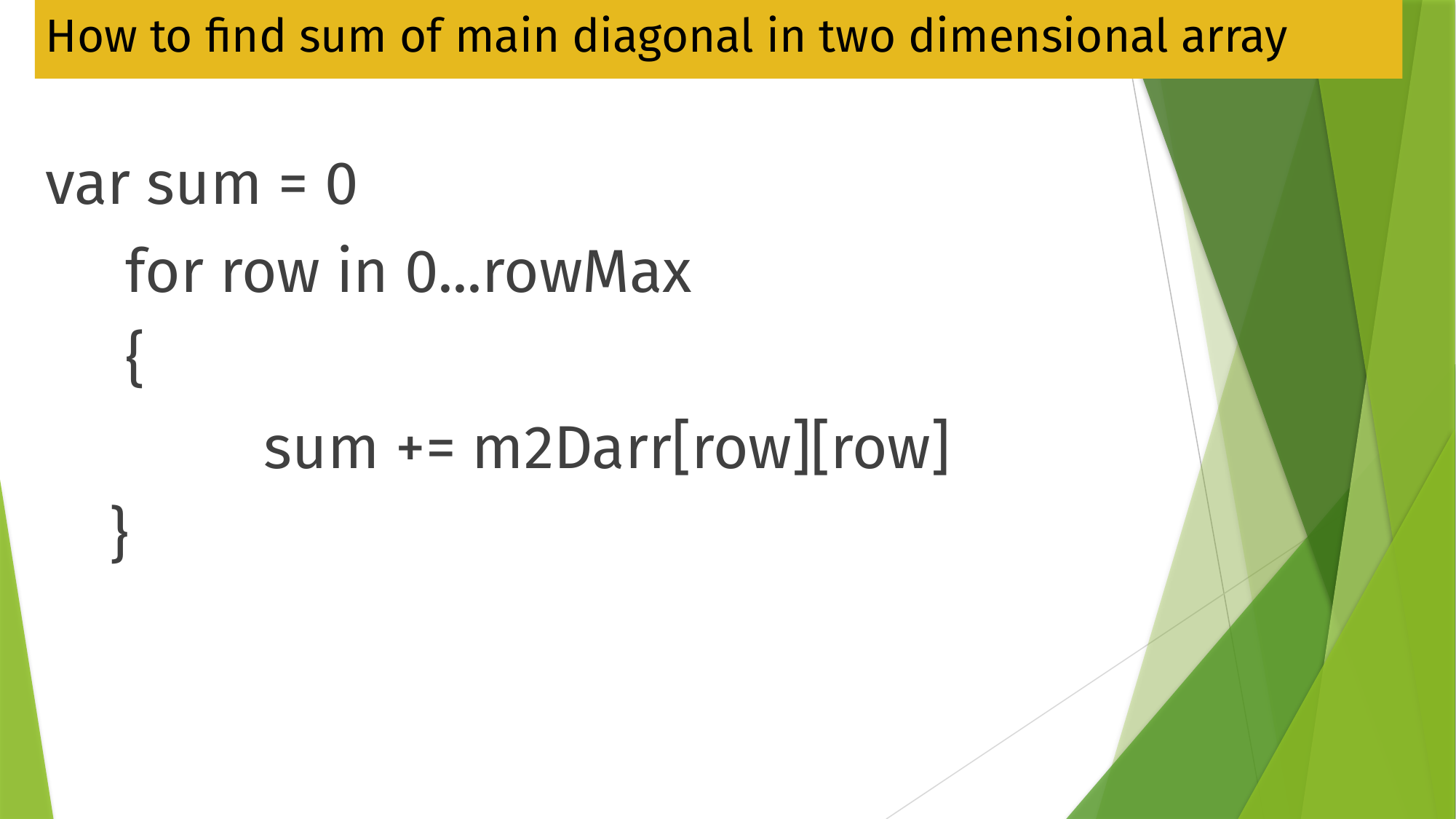

# How to find sum of main diagonal in two dimensional array
var sum = 0
     for row in 0...rowMax
     {
     		sum += m2Darr[row][row]
    }